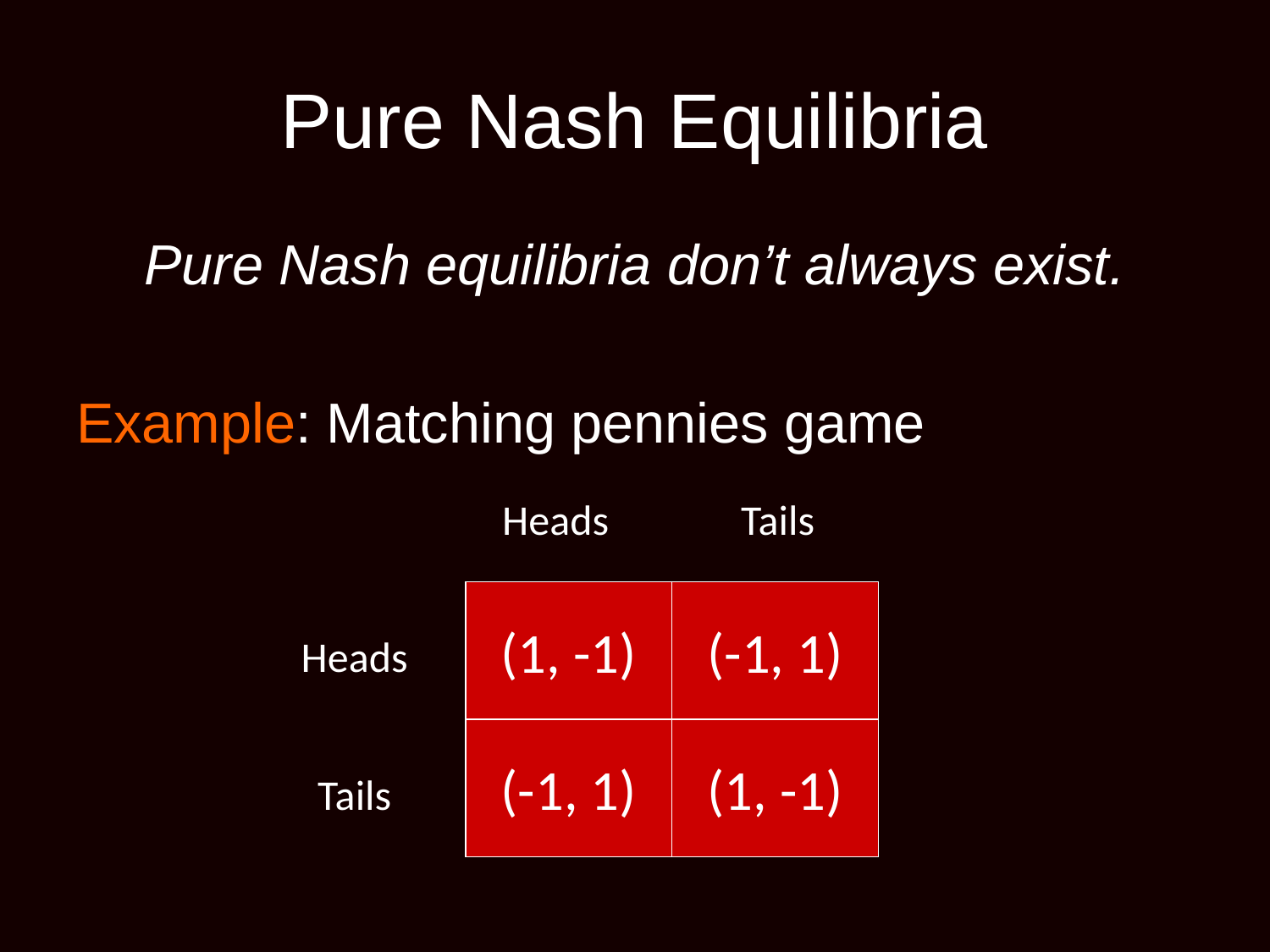

# Pure Nash Equilibria
Pure Nash equilibria don’t always exist.

Example: Matching pennies game
Heads
Tails
(1, -1)
(-1, 1)
(-1, 1)
(1, -1)
Heads
Tails